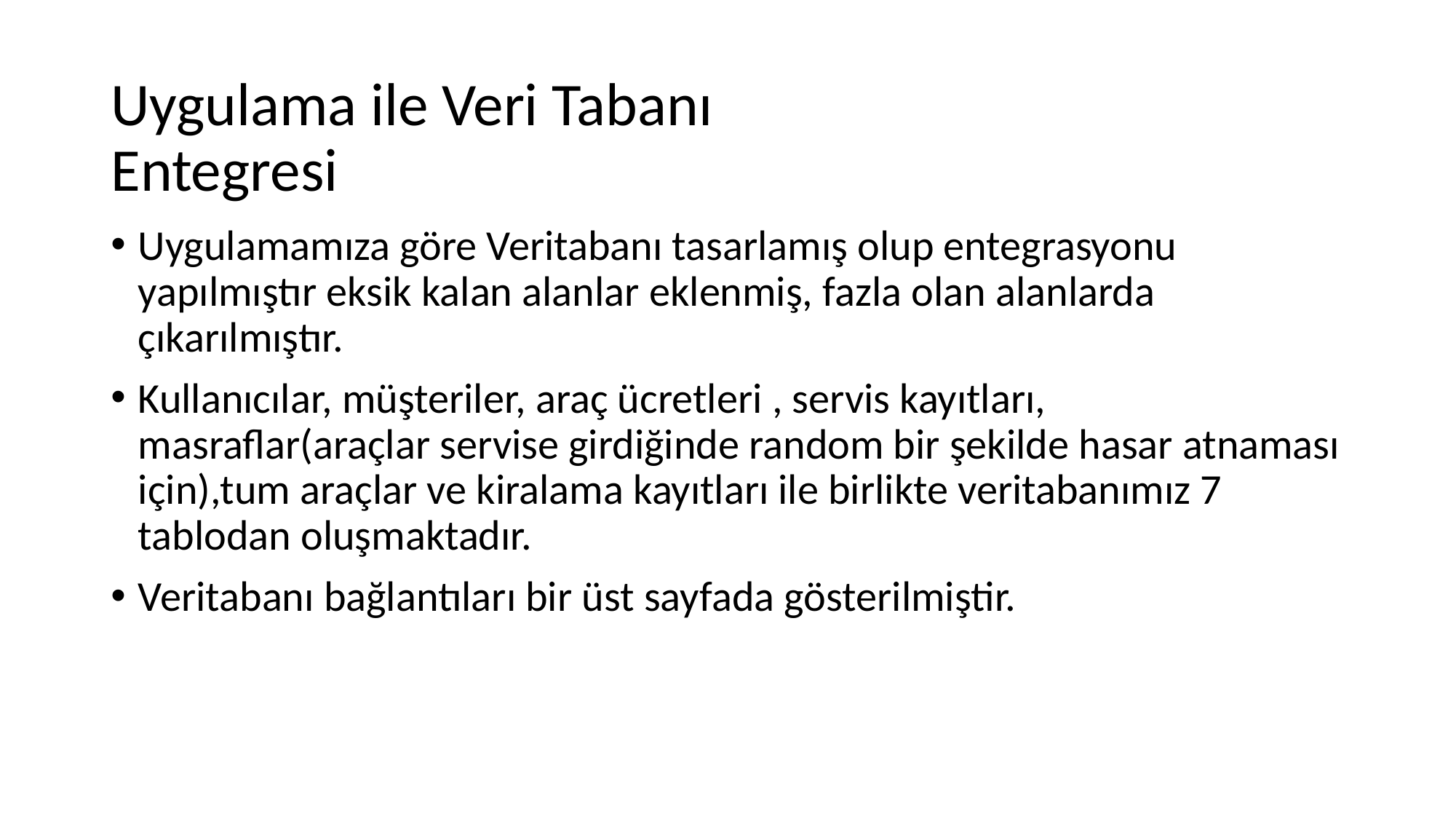

Uygulama ile Veri Tabanı Entegresi
Uygulamamıza göre Veritabanı tasarlamış olup entegrasyonu yapılmıştır eksik kalan alanlar eklenmiş, fazla olan alanlarda çıkarılmıştır.
Kullanıcılar, müşteriler, araç ücretleri , servis kayıtları, masraflar(araçlar servise girdiğinde random bir şekilde hasar atnaması için),tum araçlar ve kiralama kayıtları ile birlikte veritabanımız 7 tablodan oluşmaktadır.
Veritabanı bağlantıları bir üst sayfada gösterilmiştir.